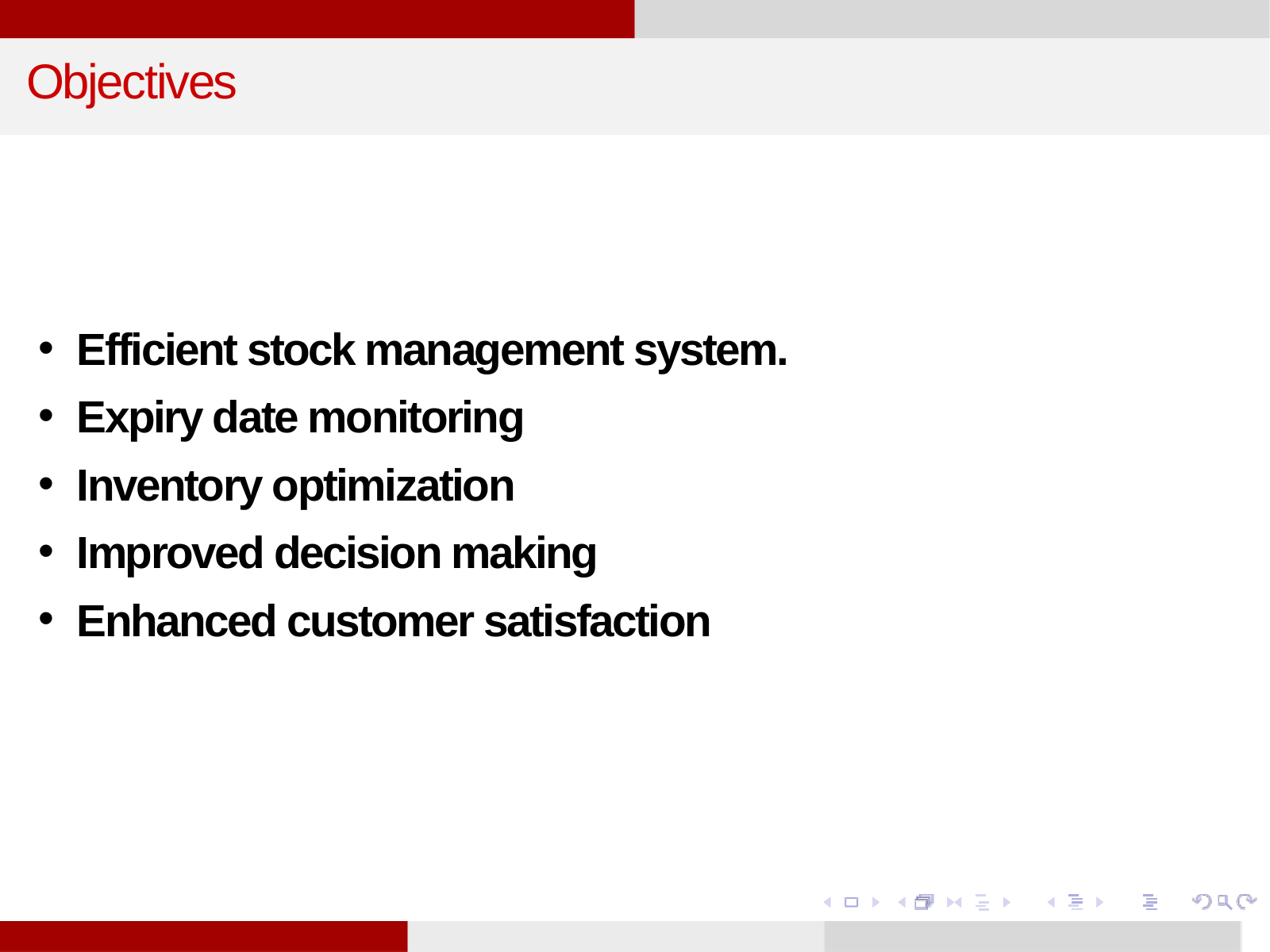

Objectives

Efficient stock management system.
Expiry date monitoring
Inventory optimization
Improved decision making
Enhanced customer satisfaction